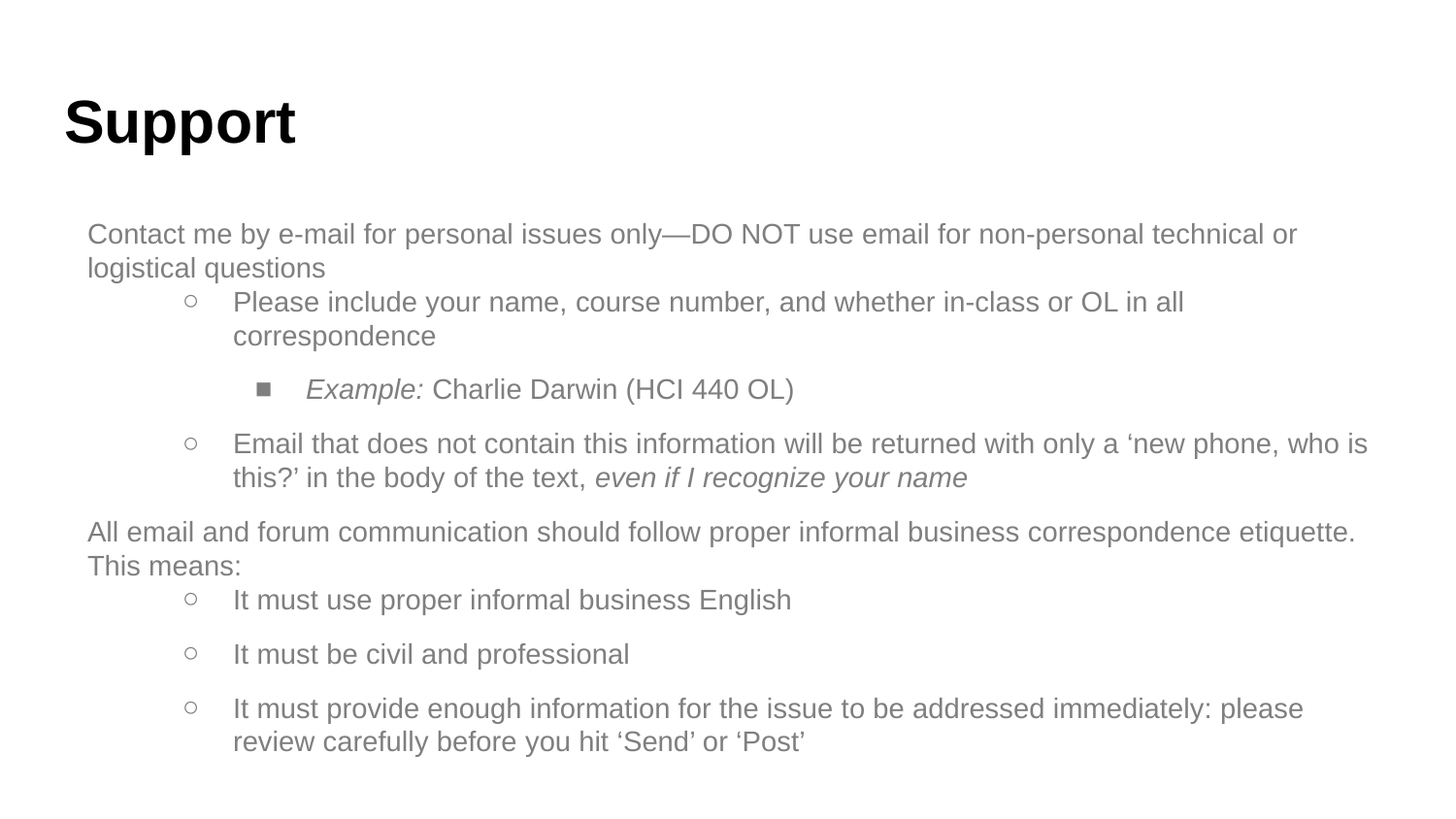

# Support
Contact me by e-mail for personal issues only—DO NOT use email for non-personal technical or logistical questions
Please include your name, course number, and whether in-class or OL in all correspondence
Example: Charlie Darwin (HCI 440 OL)
Email that does not contain this information will be returned with only a ‘new phone, who is this?’ in the body of the text, even if I recognize your name
All email and forum communication should follow proper informal business correspondence etiquette. This means:
It must use proper informal business English
It must be civil and professional
It must provide enough information for the issue to be addressed immediately: please review carefully before you hit ‘Send’ or ‘Post’